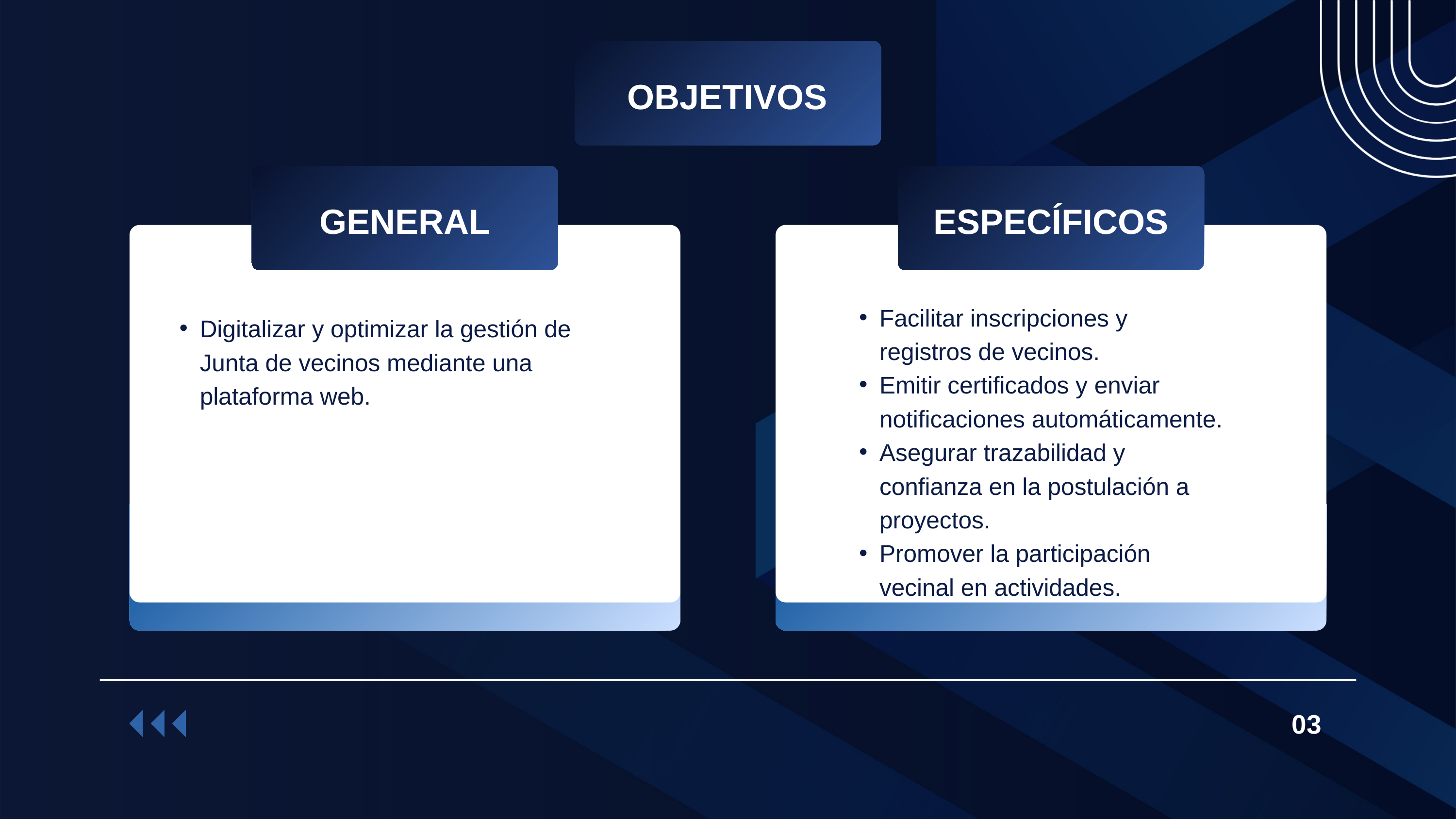

OBJETIVOS

ESPECÍFICOS
GENERAL

Facilitar inscripciones y registros de vecinos.
Emitir certificados y enviar notificaciones automáticamente.
Asegurar trazabilidad y confianza en la postulación a proyectos.
Promover la participación vecinal en actividades.
Digitalizar y optimizar la gestión de Junta de vecinos mediante una plataforma web.

03